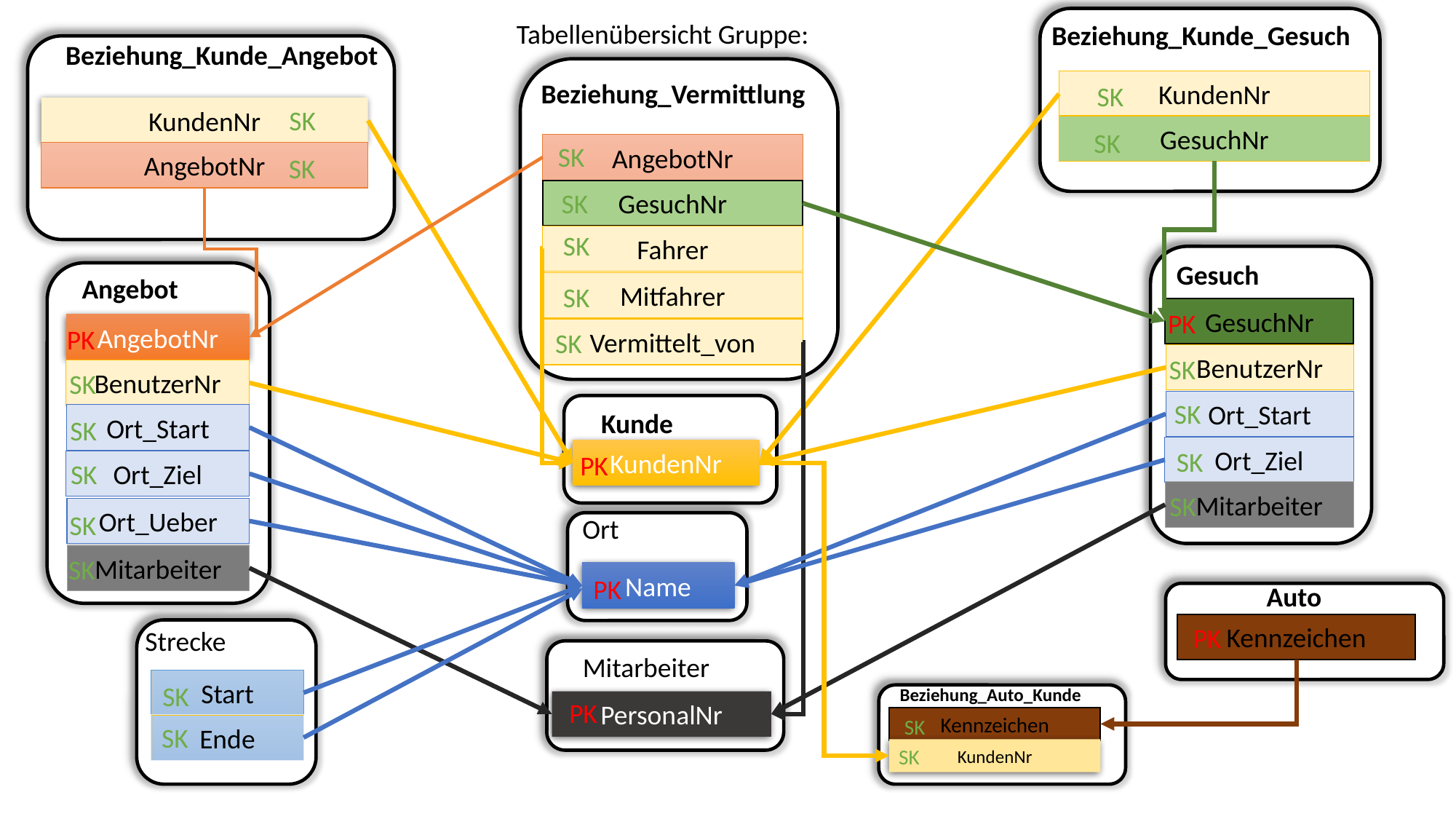

Beziehung_Kunde_Gesuch
KundenNr
SK
GesuchNr
SK
Tabellenübersicht Gruppe:

Beziehung_Kunde_Angebot

KundenNr
SK
AngebotNr
SK

Beziehung_Vermittlung
SK
AngebotNr
GesuchNr
SK
SK
Fahrer
Mitfahrer
SK
Vermittelt_von
SK

Gesuch
GesuchNr
PK
BenutzerNr
SK
Ort_Start
SK
Ort_Ziel
SK
Mitarbeiter
SK

Angebot
AngebotNr
PK
BenutzerNr
SK
Ort_Start
SK
Ort_Ziel
SK
Ort_Ueber
SK
Mitarbeiter
SK

KundenNr
PK

Kunde
Ort

Name
PK
Auto

Kennzeichen
PK
Strecke

Start
SK

Mitarbeiter
PK
PersonalNr
Beziehung_Auto_Kunde

Kennzeichen
SK
SK
KundenNr
Ende
SK